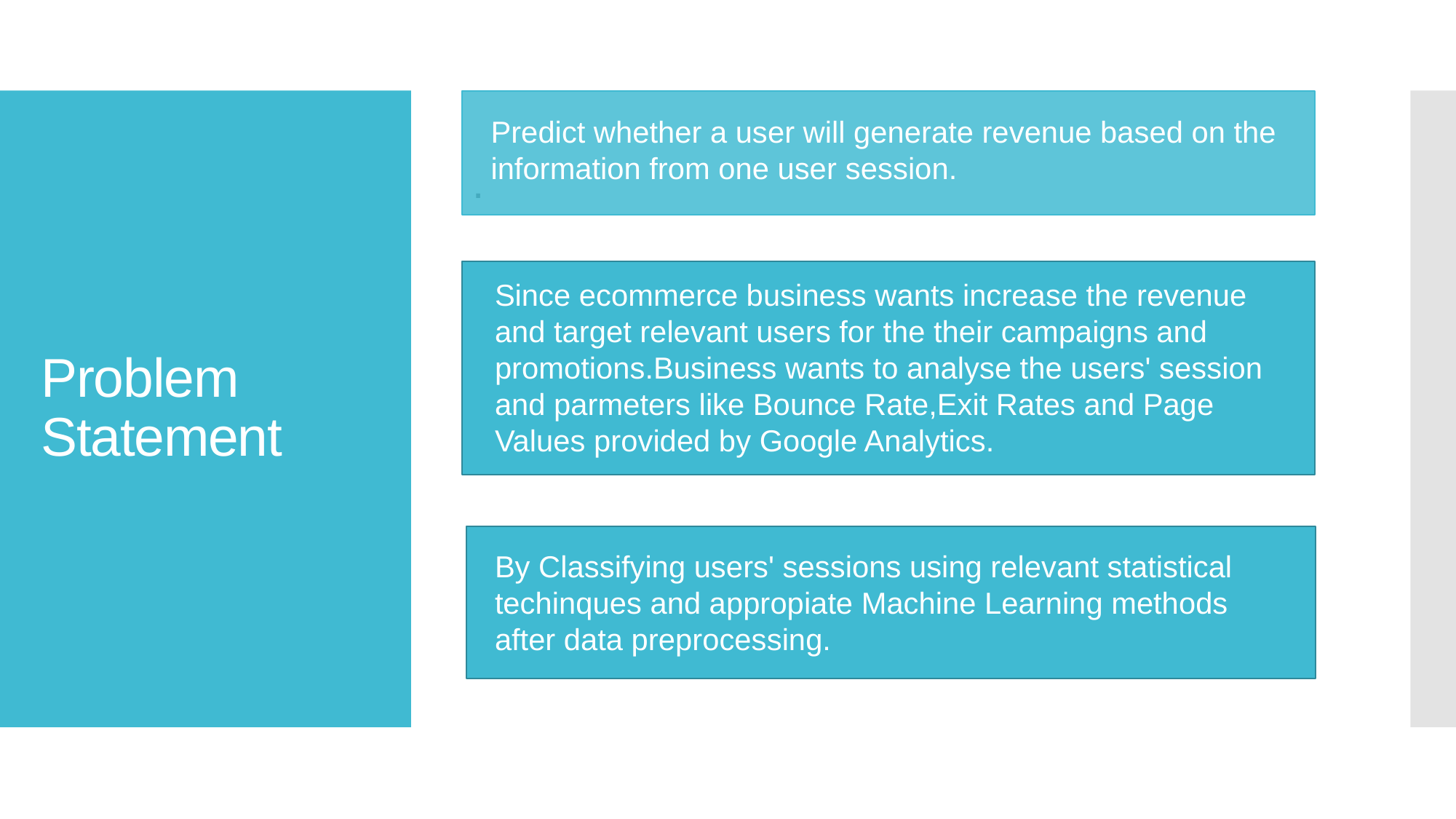

.

Predict whether a user will generate revenue based on the information from one user session.
# Problem Statement

Since ecommerce business wants increase the revenue and target relevant users for the their campaigns and promotions.Business wants to analyse the users' session and parmeters like Bounce Rate,Exit Rates and Page Values provided by Google Analytics.

By Classifying users' sessions using relevant statistical techinques and appropiate Machine Learning methods after data preprocessing.